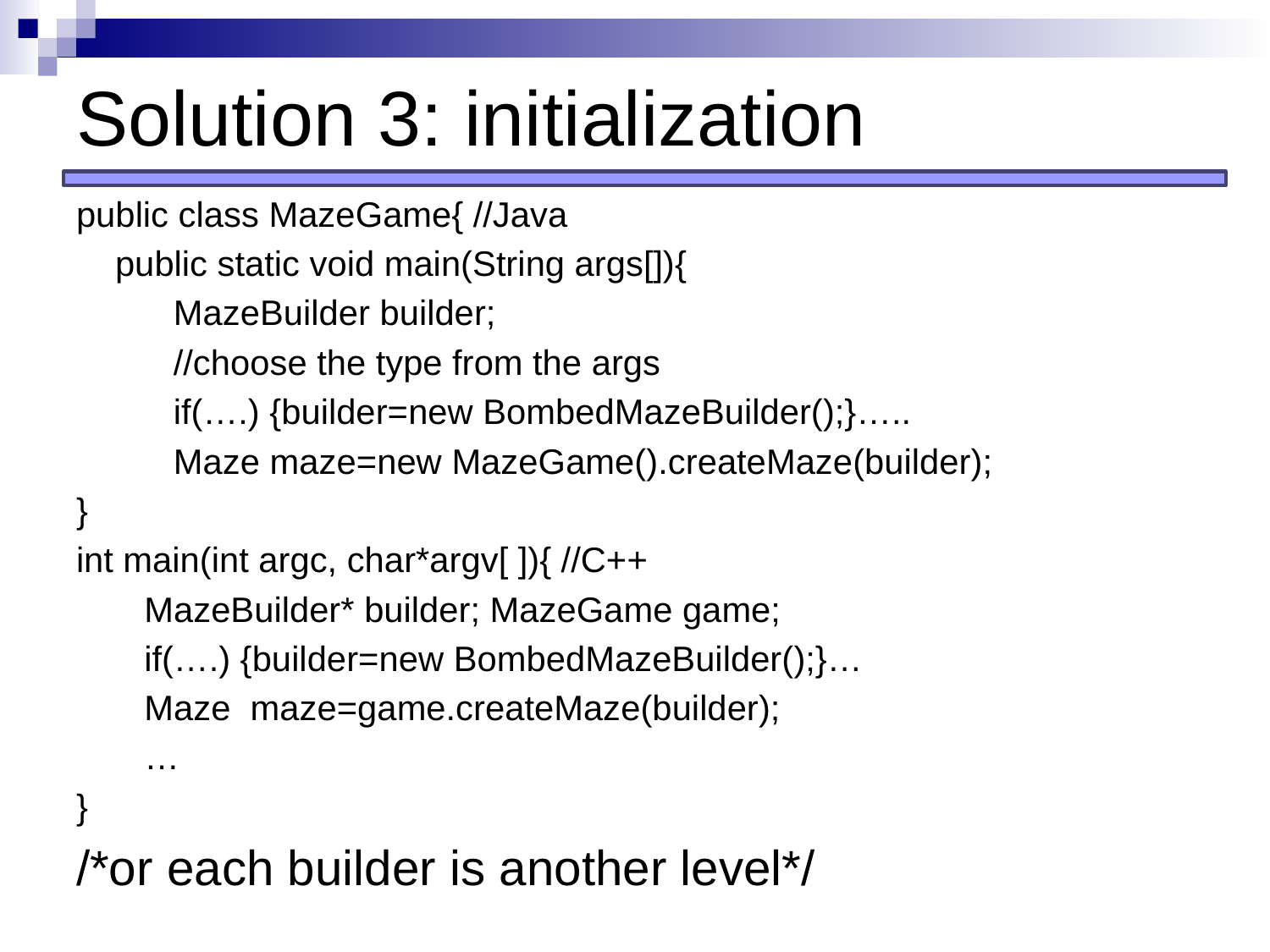

# Solution 3: initialization
public class MazeGame{ //Java
    public static void main(String args[]){
          MazeBuilder builder;
          //choose the type from the args
          if(….) {builder=new BombedMazeBuilder();}…..
          Maze maze=new MazeGame().createMaze(builder);
}
int main(int argc, char*argv[ ]){ //C++
       MazeBuilder* builder; MazeGame game;
       if(….) {builder=new BombedMazeBuilder();}…
       Maze  maze=game.createMaze(builder);
       …
}
/*or each builder is another level*/